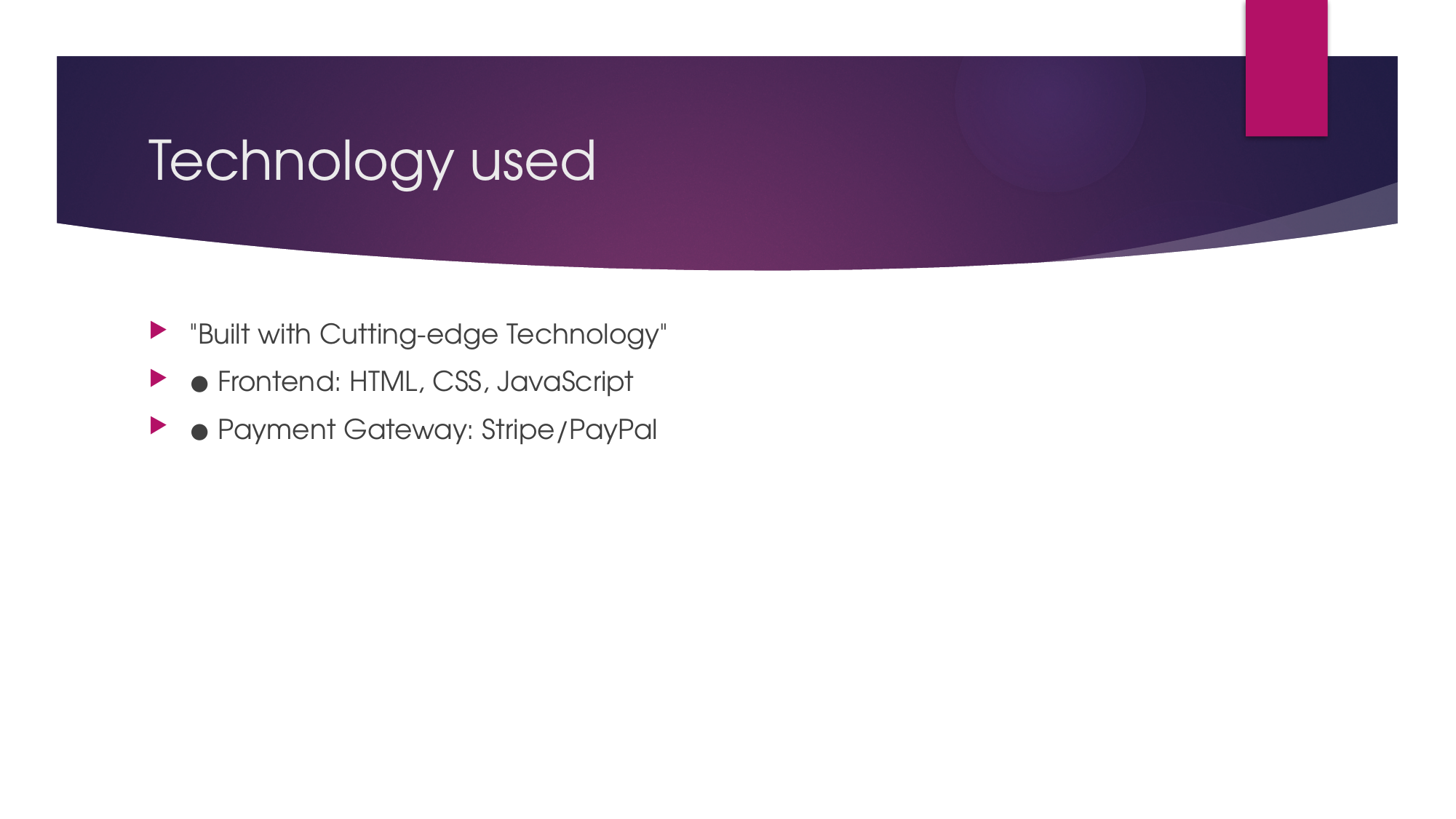

# Technology used
"Built with Cutting-edge Technology"
● Frontend: HTML, CSS, JavaScript
● Payment Gateway: Stripe/PayPal